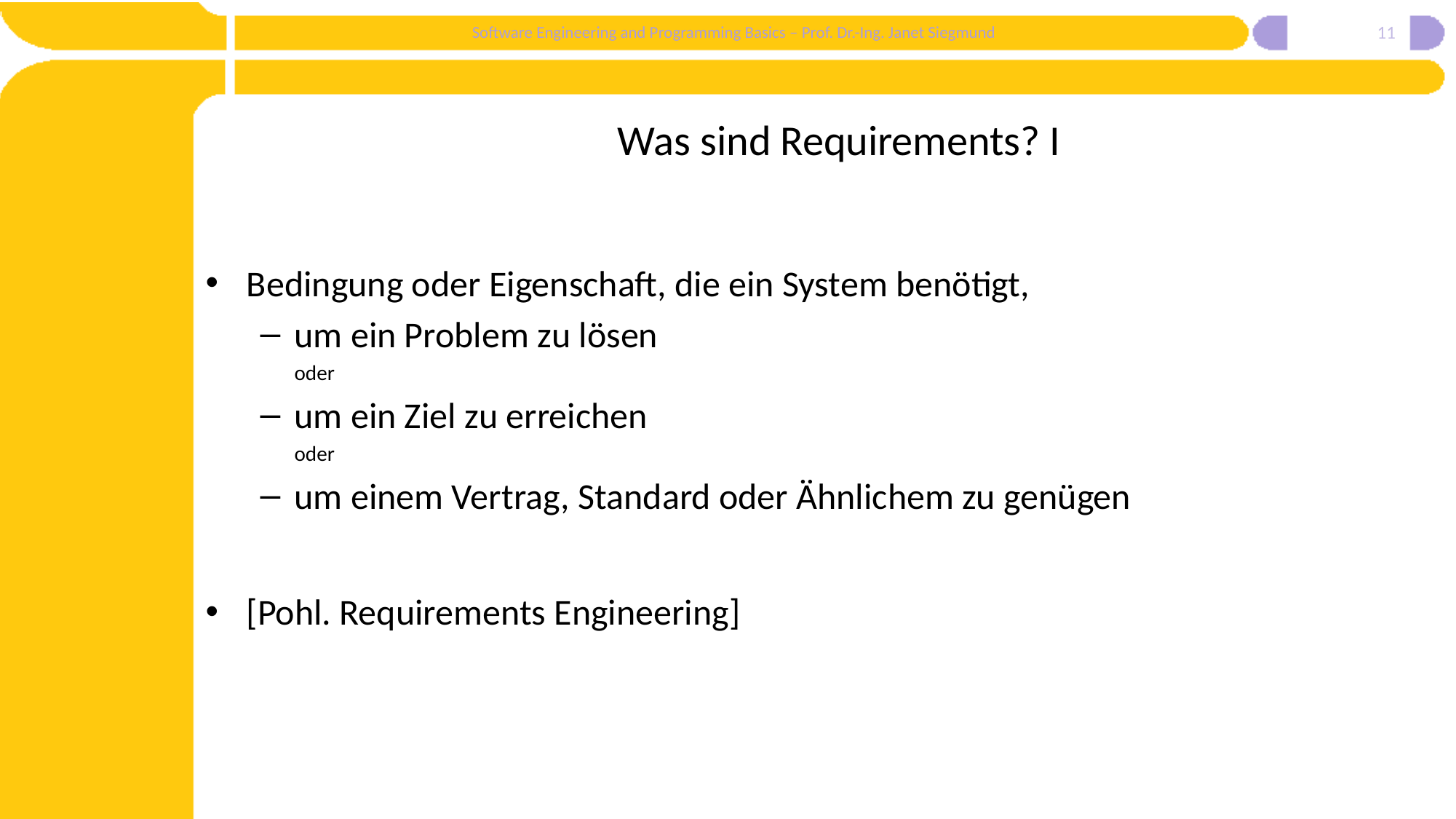

11
# Was sind Requirements? I
Bedingung oder Eigenschaft, die ein System benötigt,
um ein Problem zu lösen
	oder
um ein Ziel zu erreichen
	oder
um einem Vertrag, Standard oder Ähnlichem zu genügen

[Pohl. Requirements Engineering]